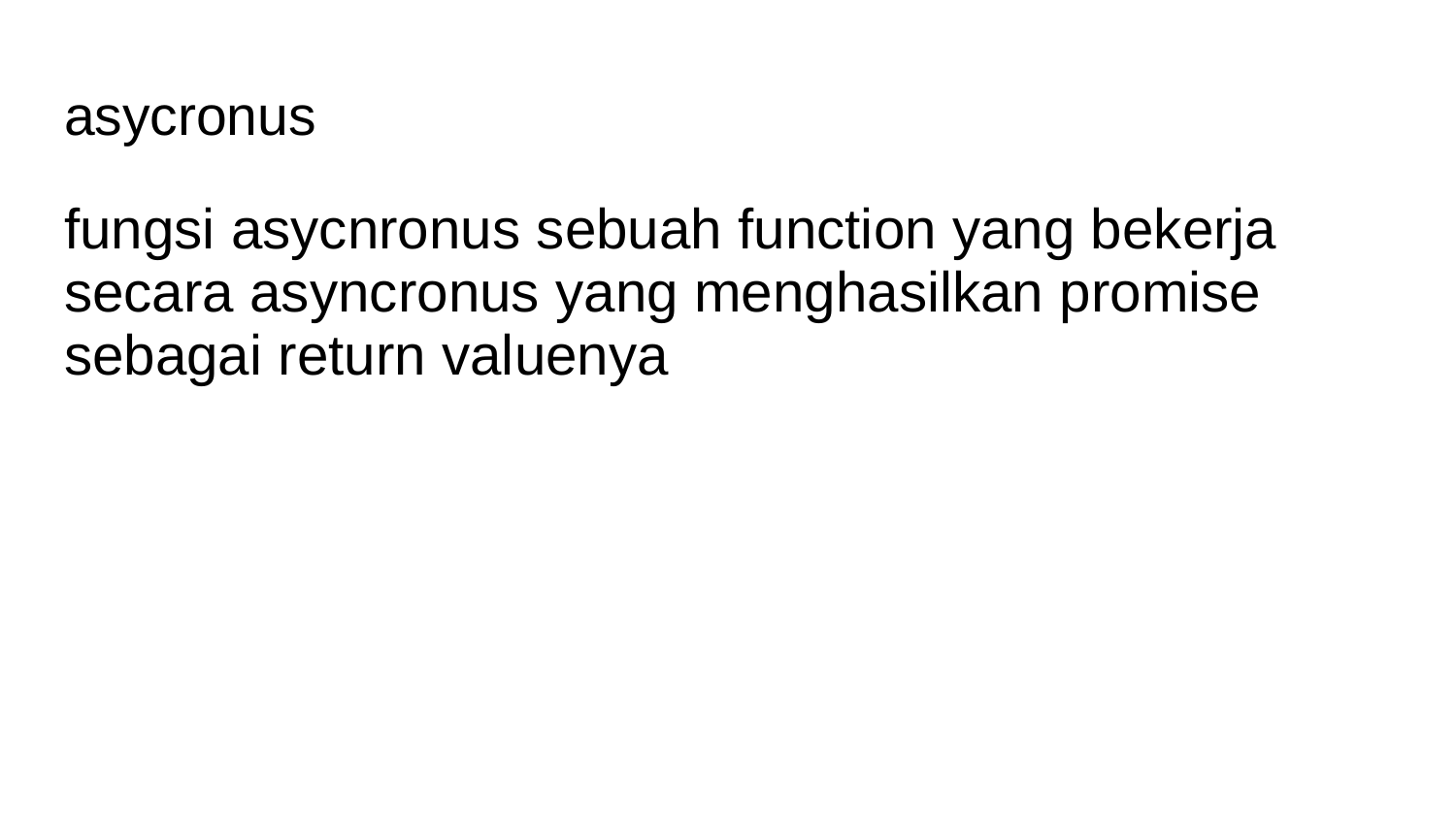

# asycronus
fungsi asycnronus sebuah function yang bekerja secara asyncronus yang menghasilkan promise sebagai return valuenya